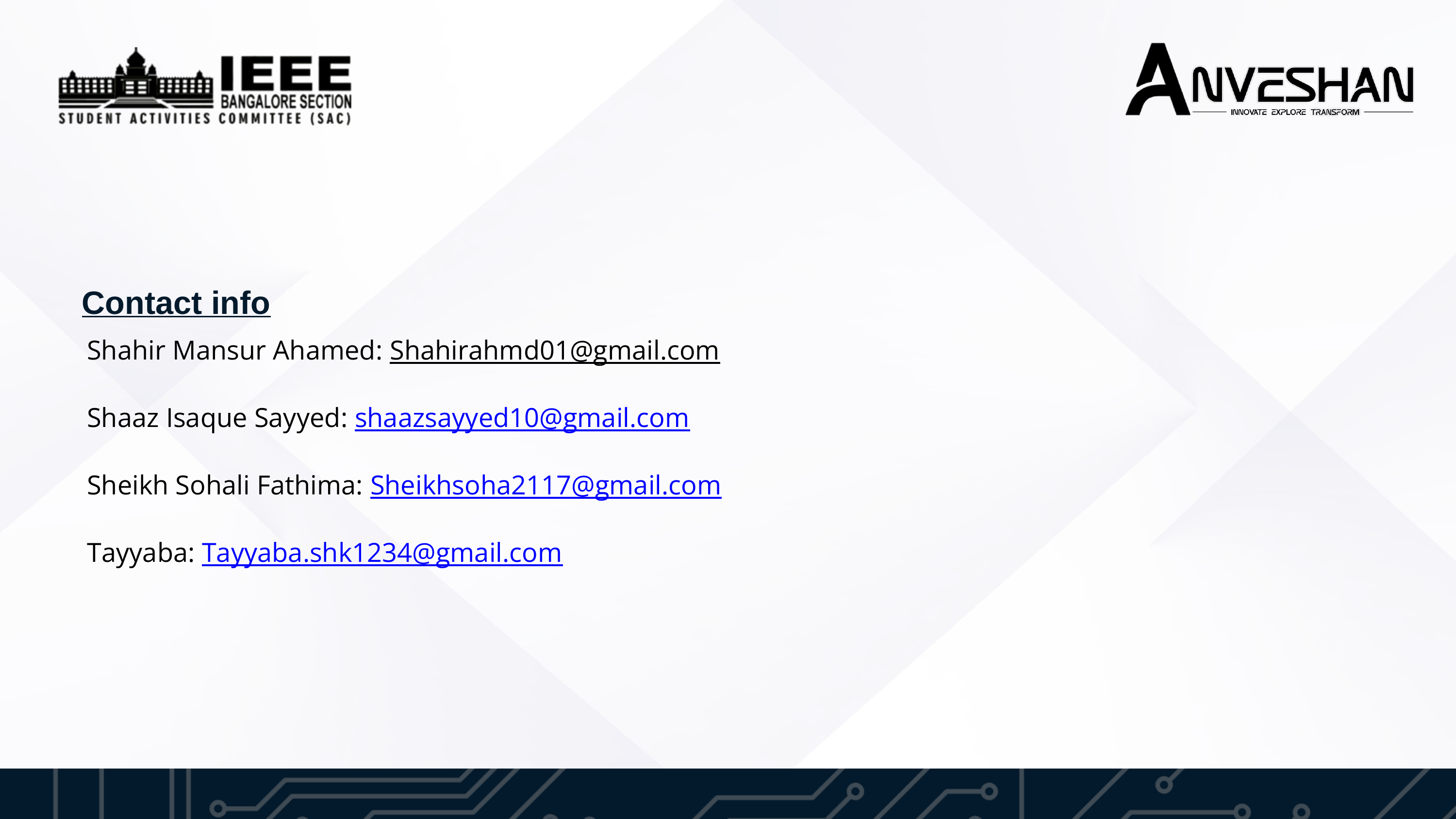

Contact info
Shahir Mansur Ahamed: Shahirahmd01@gmail.com
Shaaz Isaque Sayyed: shaazsayyed10@gmail.com
Sheikh Sohali Fathima: Sheikhsoha2117@gmail.com
Tayyaba: Tayyaba.shk1234@gmail.com